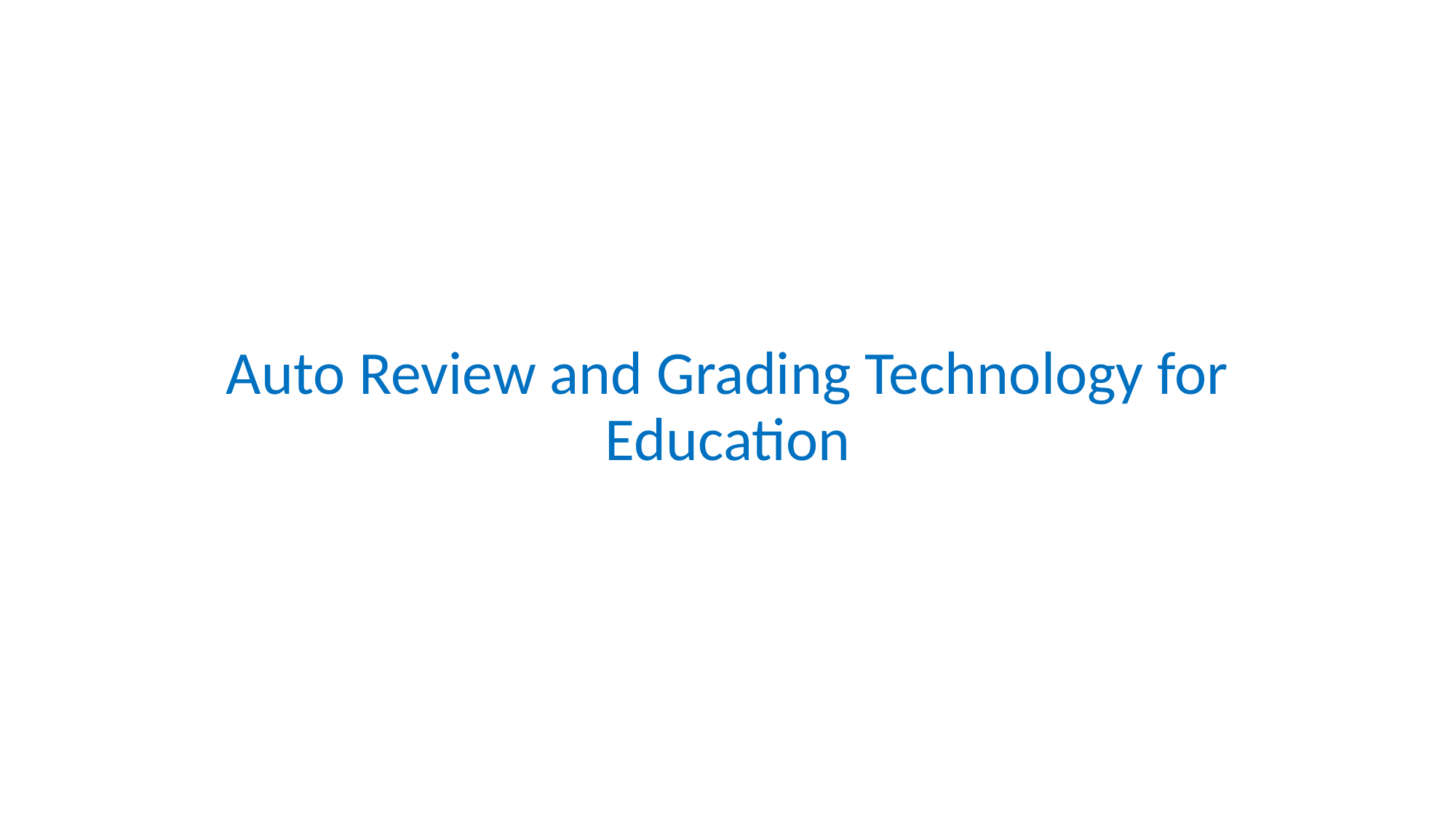

# Auto Review and Grading Technology for Education